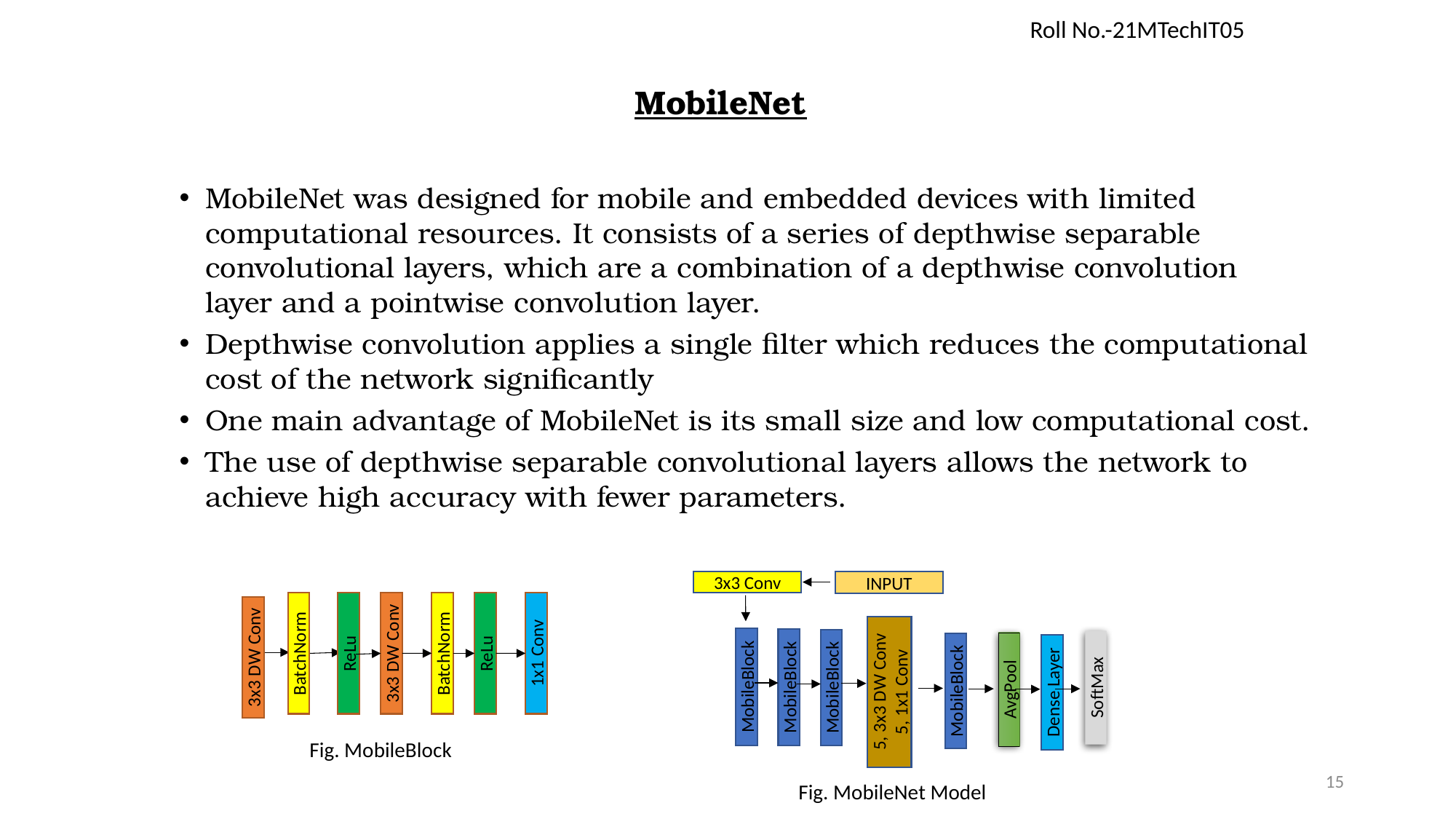

Roll No.-21MTechIT05
MobileNet

MobileNet was designed for mobile and embedded devices with limited computational resources. It consists of a series of depthwise separable convolutional layers, which are a combination of a depthwise convolution layer and a pointwise convolution layer.
Depthwise convolution applies a single filter which reduces the computational cost of the network significantly
One main advantage of MobileNet is its small size and low computational cost.
The use of depthwise separable convolutional layers allows the network to achieve high accuracy with fewer parameters.
3x3 Conv
INPUT
BatchNorm
ReLu
3x3 DW Conv
BatchNorm
ReLu
1x1 Conv
3x3 DW Conv
5, 3x3 DW Conv 5, 1x1 Conv
MobileBlock
MobileBlock
MobileBlock
SoftMax
AvgPool
MobileBlock
Dense Layer
Fig. MobileBlock
15
Fig. MobileNet Model